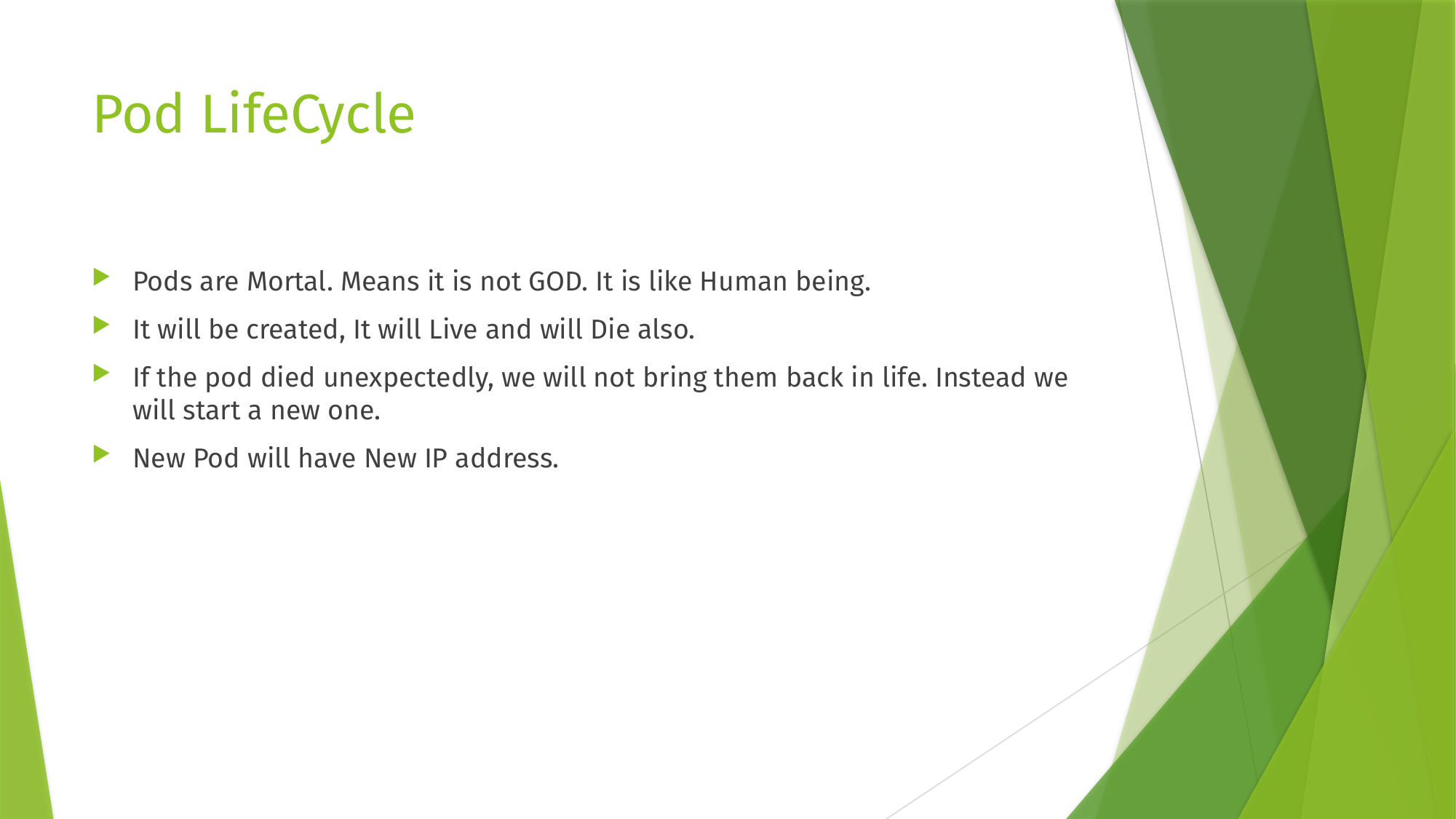

# Pod LifeCycle
Pods are Mortal. Means it is not GOD. It is like Human being.
It will be created, It will Live and will Die also.
If the pod died unexpectedly, we will not bring them back in life. Instead we will start a new one.
New Pod will have New IP address.